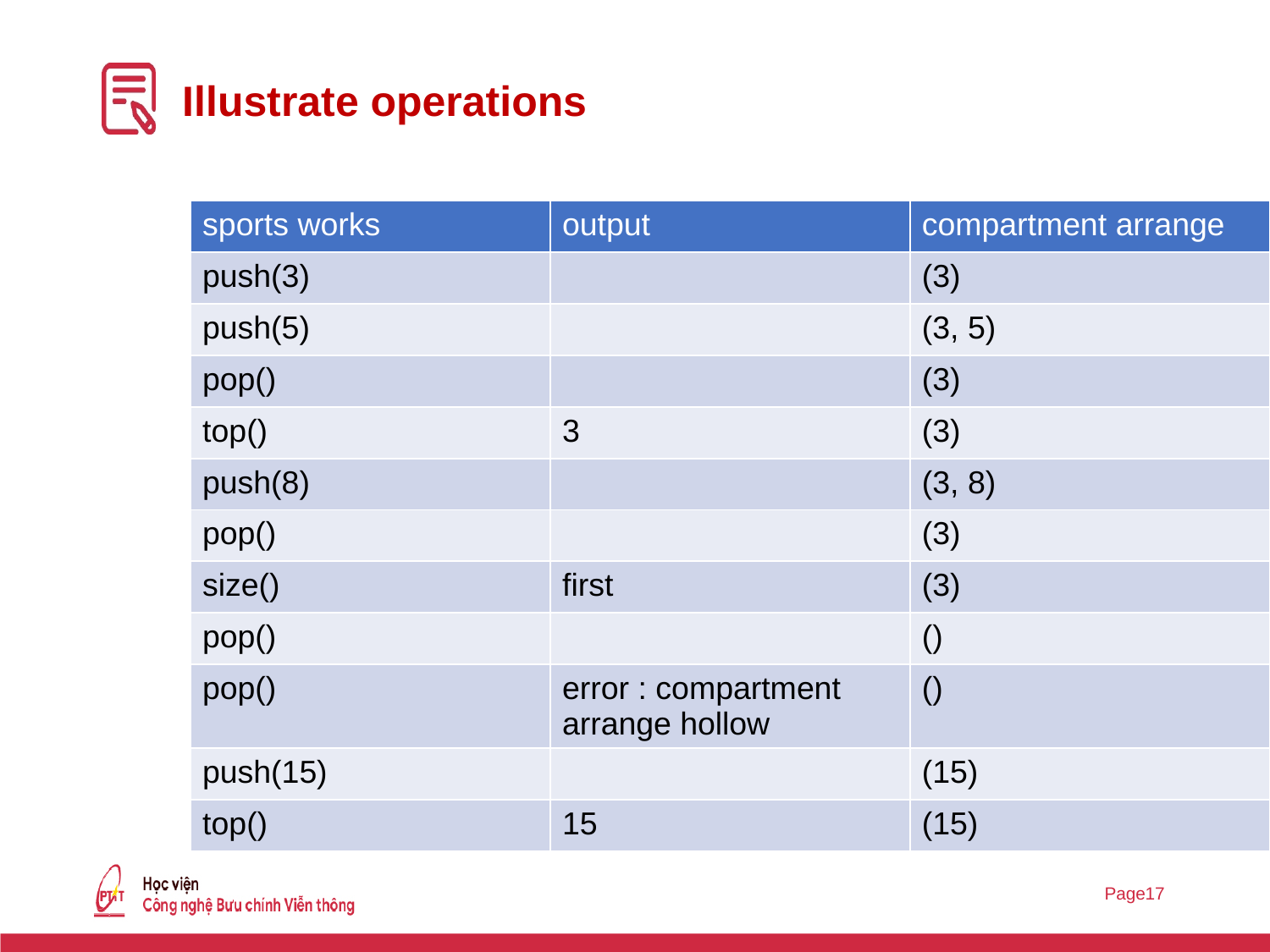

17
# Illustrate operations
| sports works | output | compartment arrange |
| --- | --- | --- |
| push(3) |  | (3) |
| push(5) |  | (3, 5) |
| pop() |  | (3) |
| top() | 3 | (3) |
| push(8) |  | (3, 8) |
| pop() |  | (3) |
| size() | first | (3) |
| pop() |  | () |
| pop() | error : compartment arrange hollow | () |
| push(15) |  | (15) |
| top() | 15 | (15) |